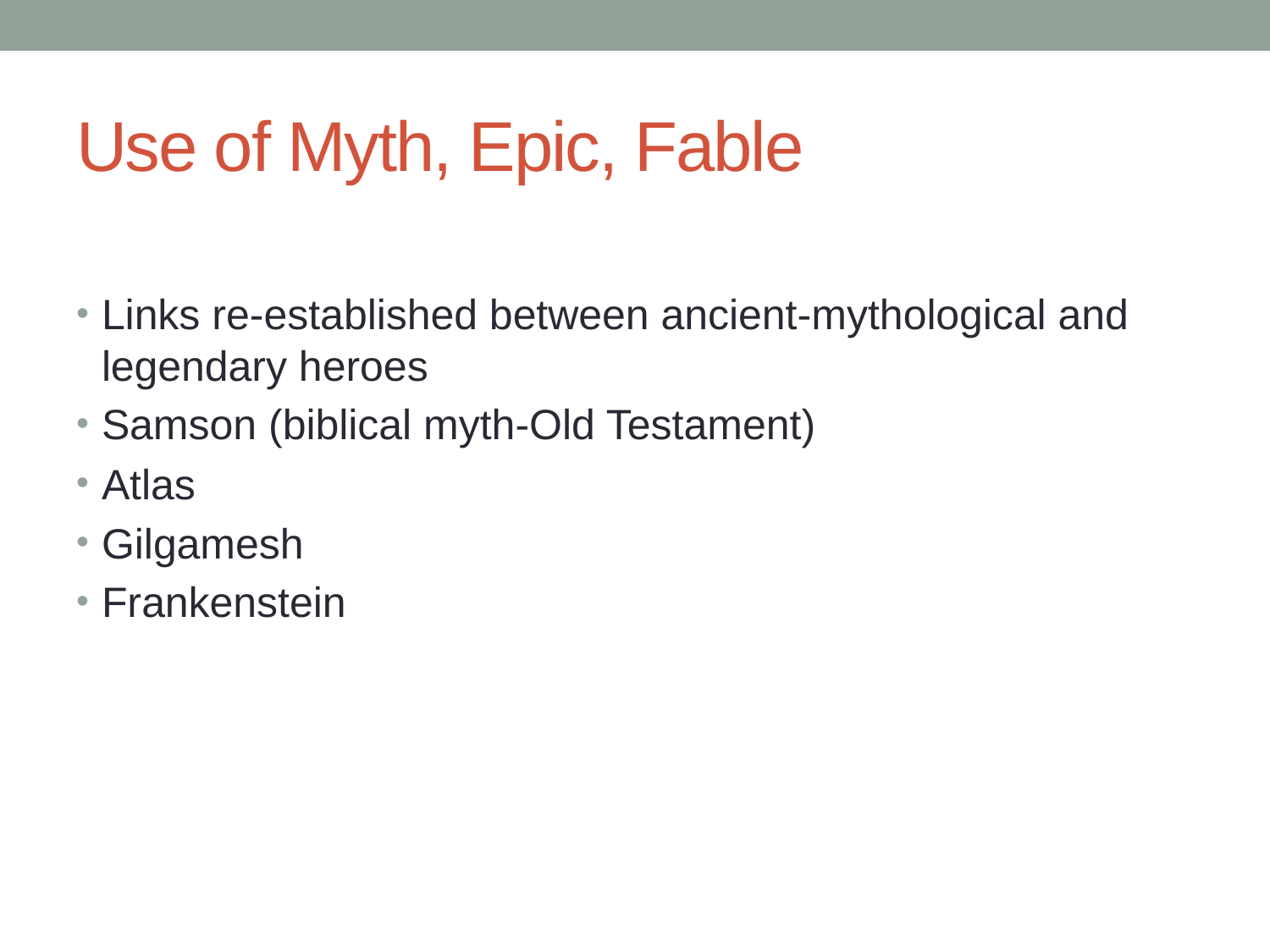

# Use of Myth, Epic, Fable

Links re-established between ancient-mythological and legendary heroes
Samson (biblical myth-Old Testament)
Atlas
Gilgamesh
Frankenstein